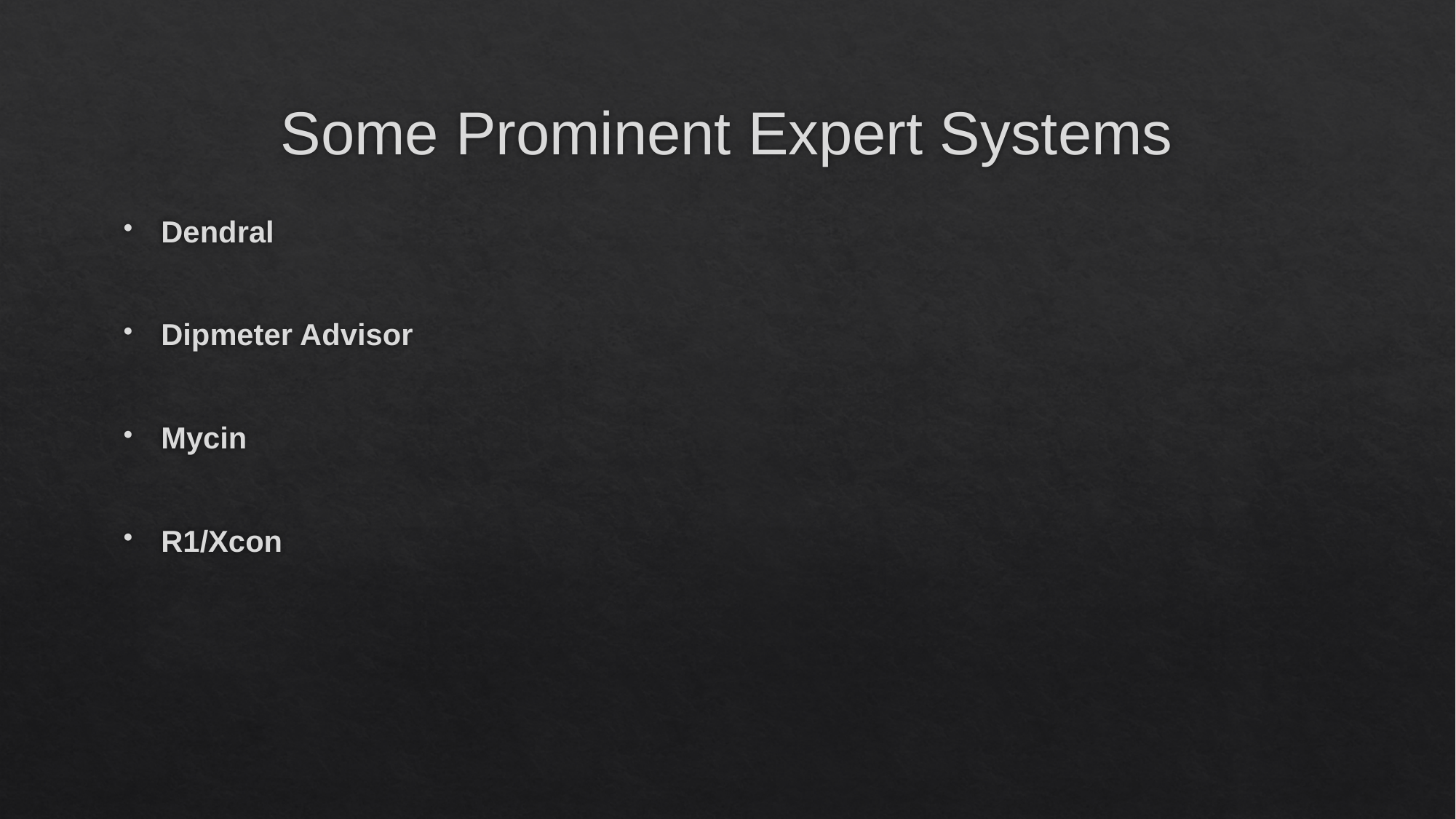

# Some Prominent Expert Systems
Dendral

Dipmeter Advisor

Mycin

R1/Xcon